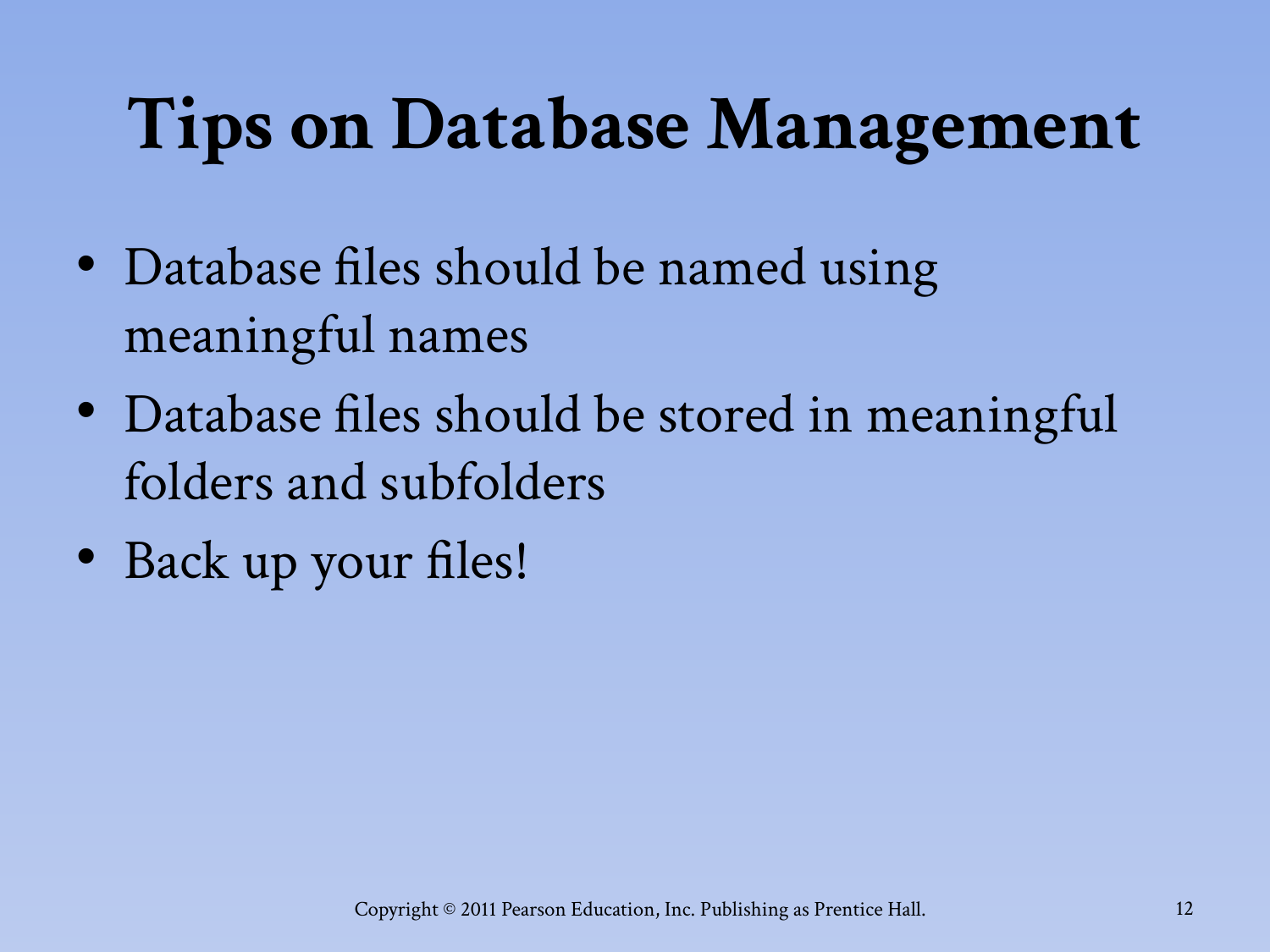

# Tips on Database Management
Database files should be named using meaningful names
Database files should be stored in meaningful folders and subfolders
Back up your files!

Copyright © 2011 Pearson Education, Inc. Publishing as Prentice Hall.

12